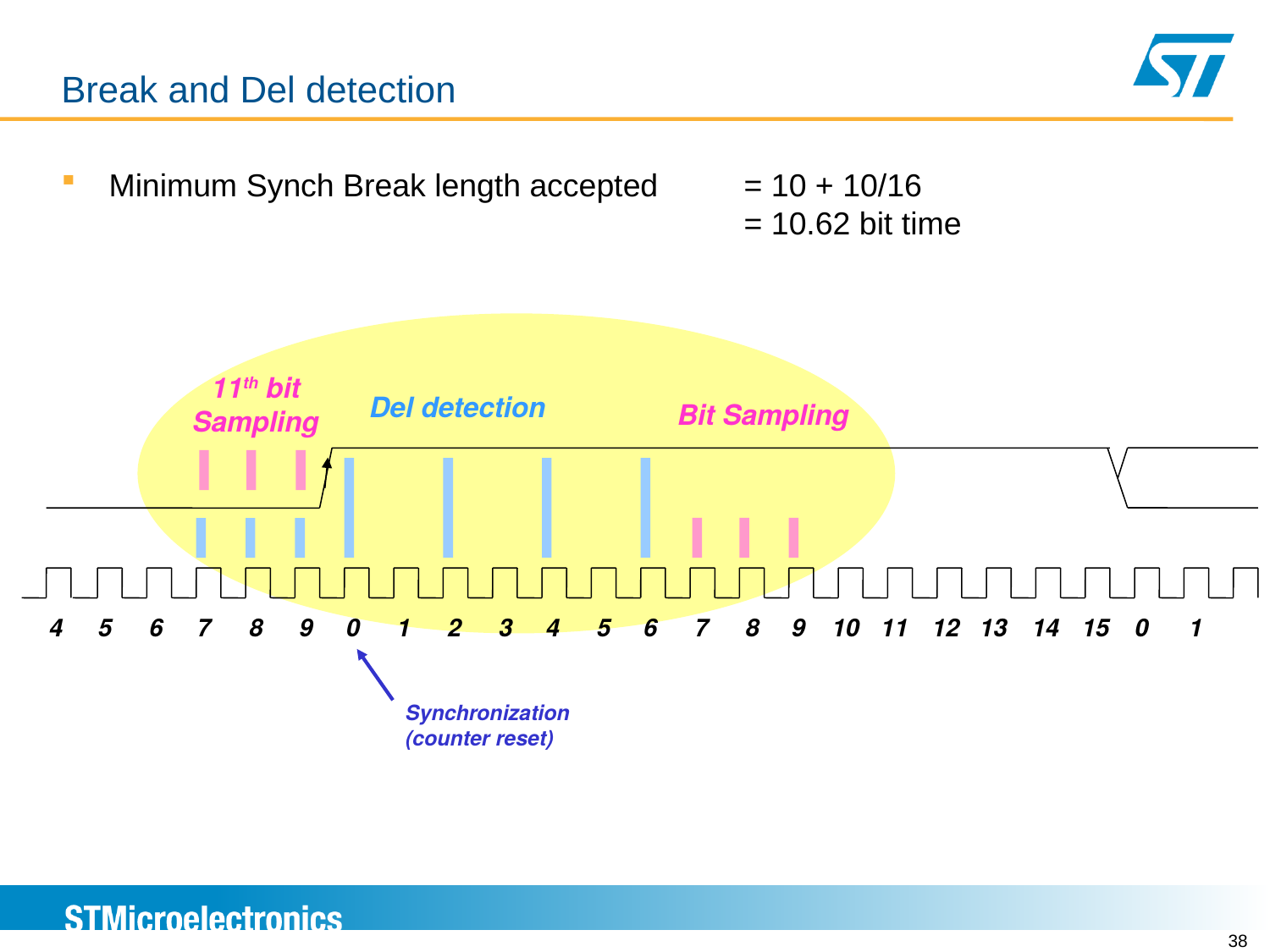

# LINFLEX Sampling method Break and Del detection
Minimum Synch Break length accepted 	= 10 + 10/16							= 10.62 bit time

11th bit Sampling
Del detection
Bit Sampling

4
5
6
7
8
9
0
1
2
3
4
5
6
7
8
9
10
11
12
13
14
15
0
1

Synchronization (counter reset)
38